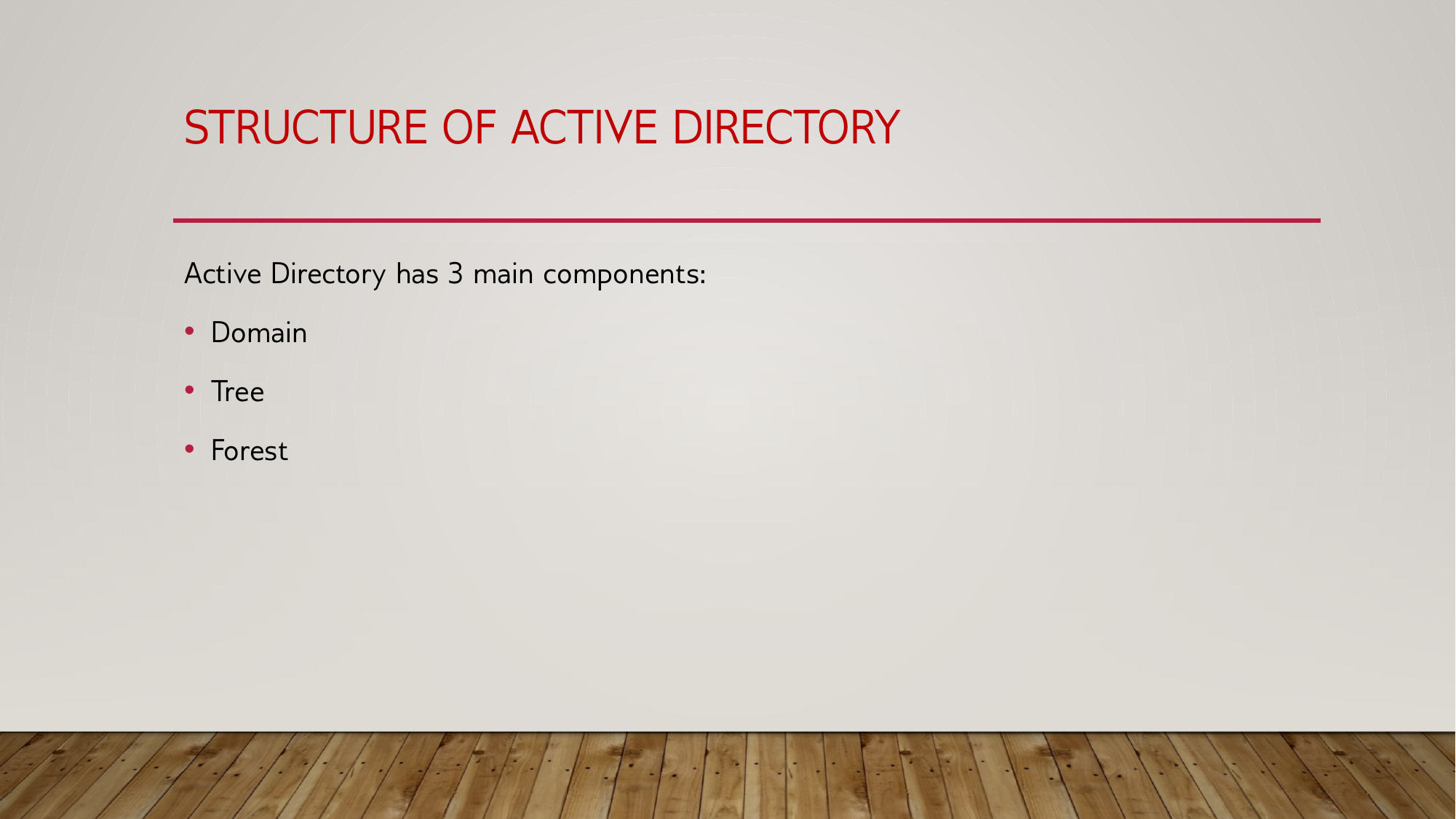

# Structure of active directory
Active Directory has 3 main components:
Domain
Tree
Forest